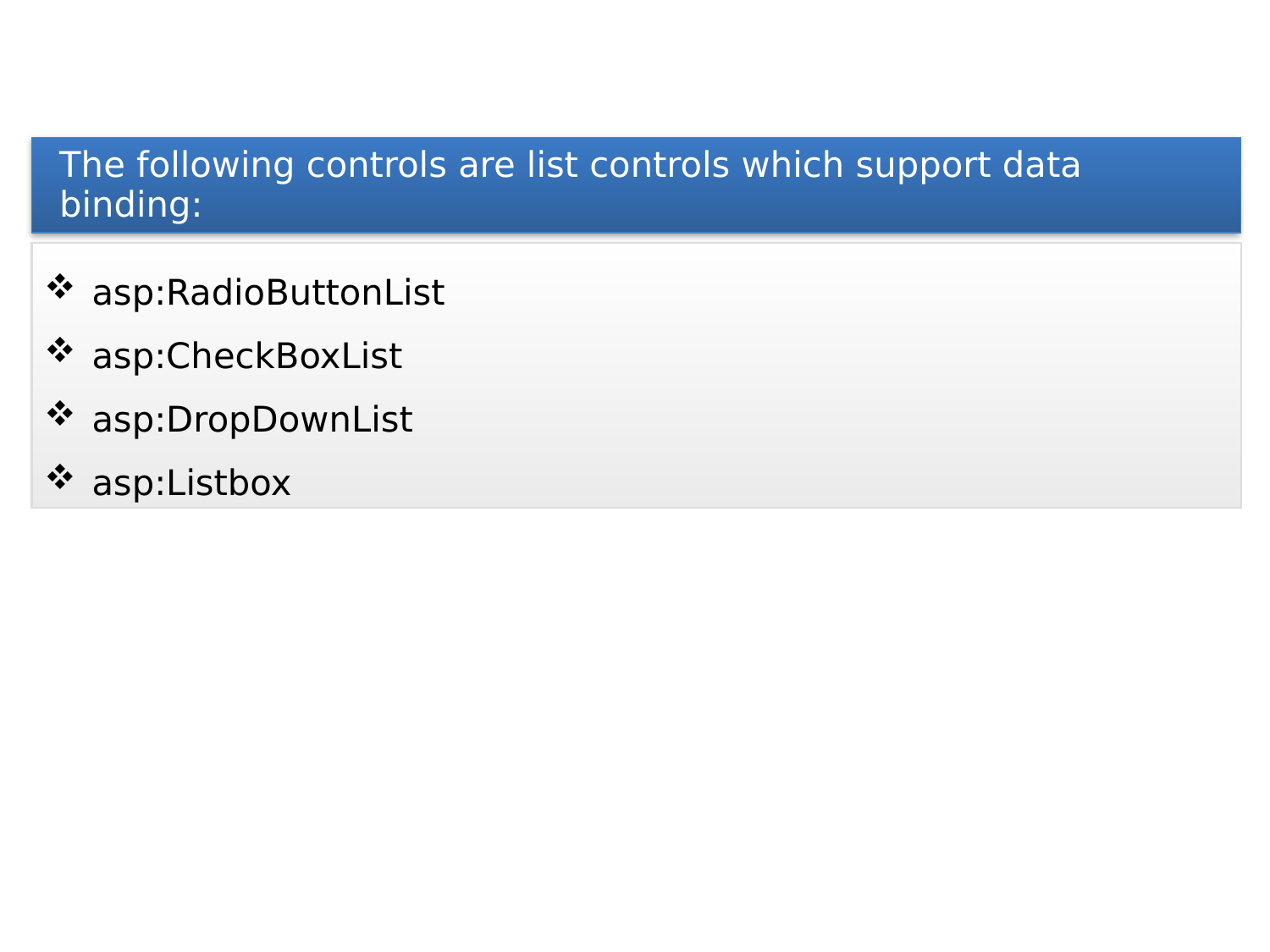

The following controls are list controls which support data
binding:
asp:RadioButtonList
asp:CheckBoxList
asp:DropDownList
asp:Listbox